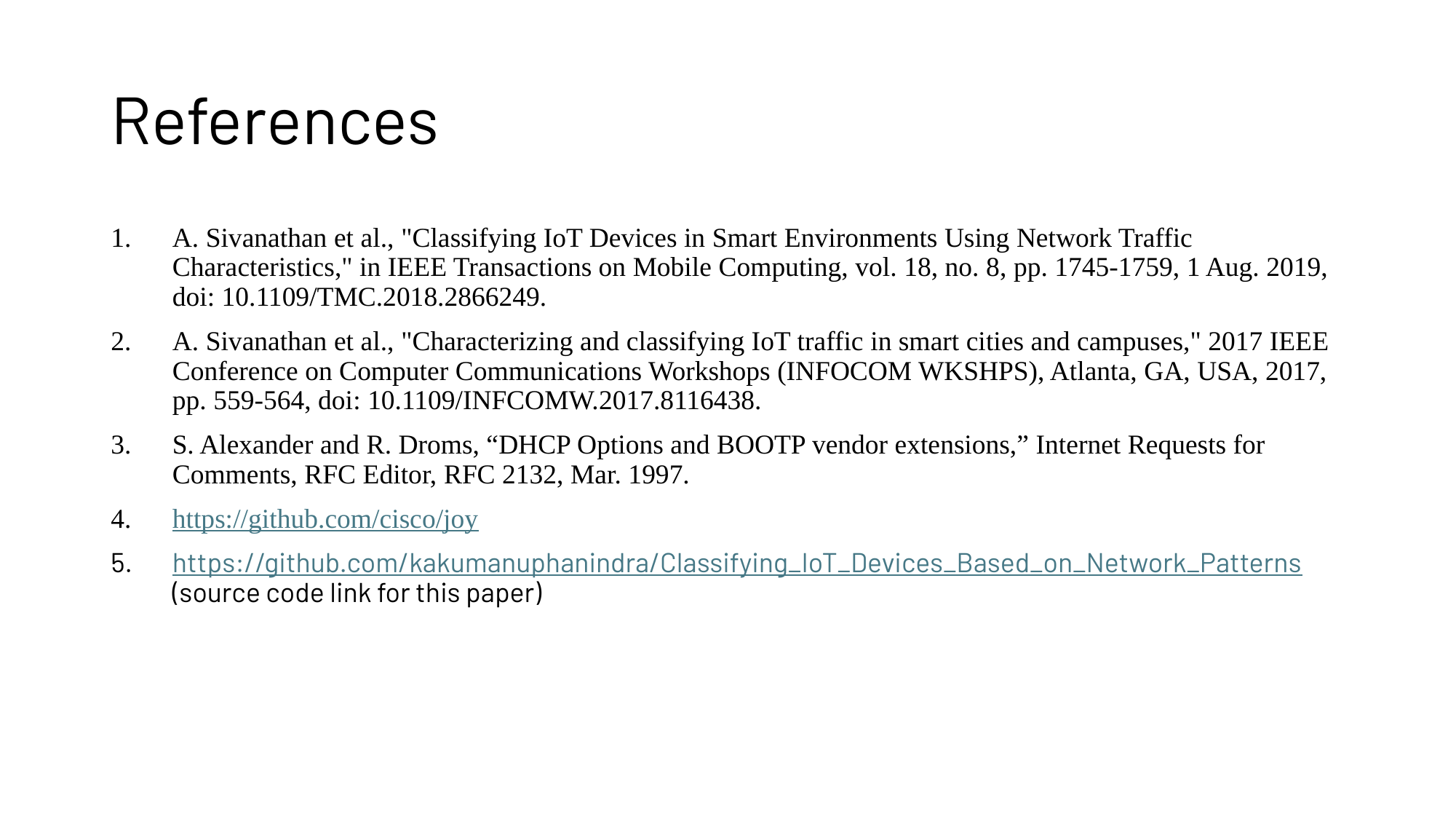

# References
A. Sivanathan et al., "Classifying IoT Devices in Smart Environments Using Network Traffic Characteristics," in IEEE Transactions on Mobile Computing, vol. 18, no. 8, pp. 1745-1759, 1 Aug. 2019, doi: 10.1109/TMC.2018.2866249.
A. Sivanathan et al., "Characterizing and classifying IoT traffic in smart cities and campuses," 2017 IEEE Conference on Computer Communications Workshops (INFOCOM WKSHPS), Atlanta, GA, USA, 2017, pp. 559-564, doi: 10.1109/INFCOMW.2017.8116438.
S. Alexander and R. Droms, “DHCP Options and BOOTP vendor extensions,” Internet Requests for Comments, RFC Editor, RFC 2132, Mar. 1997.
https://github.com/cisco/joy
https://github.com/kakumanuphanindra/Classifying_IoT_Devices_Based_on_Network_Patterns (source code link for this paper)